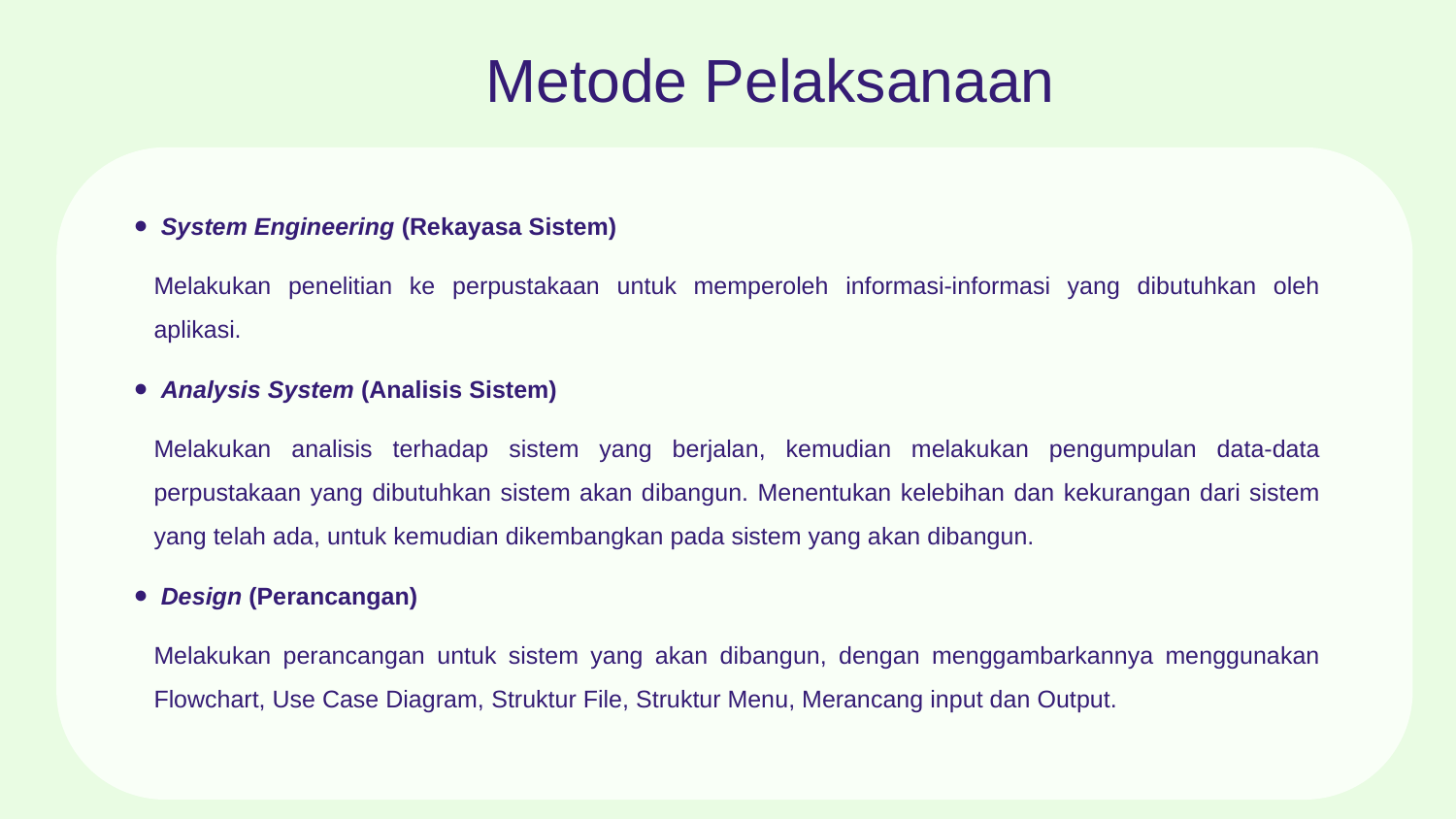

# Metode Pelaksanaan

System Engineering (Rekayasa Sistem)
Melakukan penelitian ke perpustakaan untuk memperoleh informasi-informasi yang dibutuhkan oleh aplikasi.
Analysis System (Analisis Sistem)
Melakukan analisis terhadap sistem yang berjalan, kemudian melakukan pengumpulan data-data perpustakaan yang dibutuhkan sistem akan dibangun. Menentukan kelebihan dan kekurangan dari sistem yang telah ada, untuk kemudian dikembangkan pada sistem yang akan dibangun.
Design (Perancangan)
Melakukan perancangan untuk sistem yang akan dibangun, dengan menggambarkannya menggunakan Flowchart, Use Case Diagram, Struktur File, Struktur Menu, Merancang input dan Output.